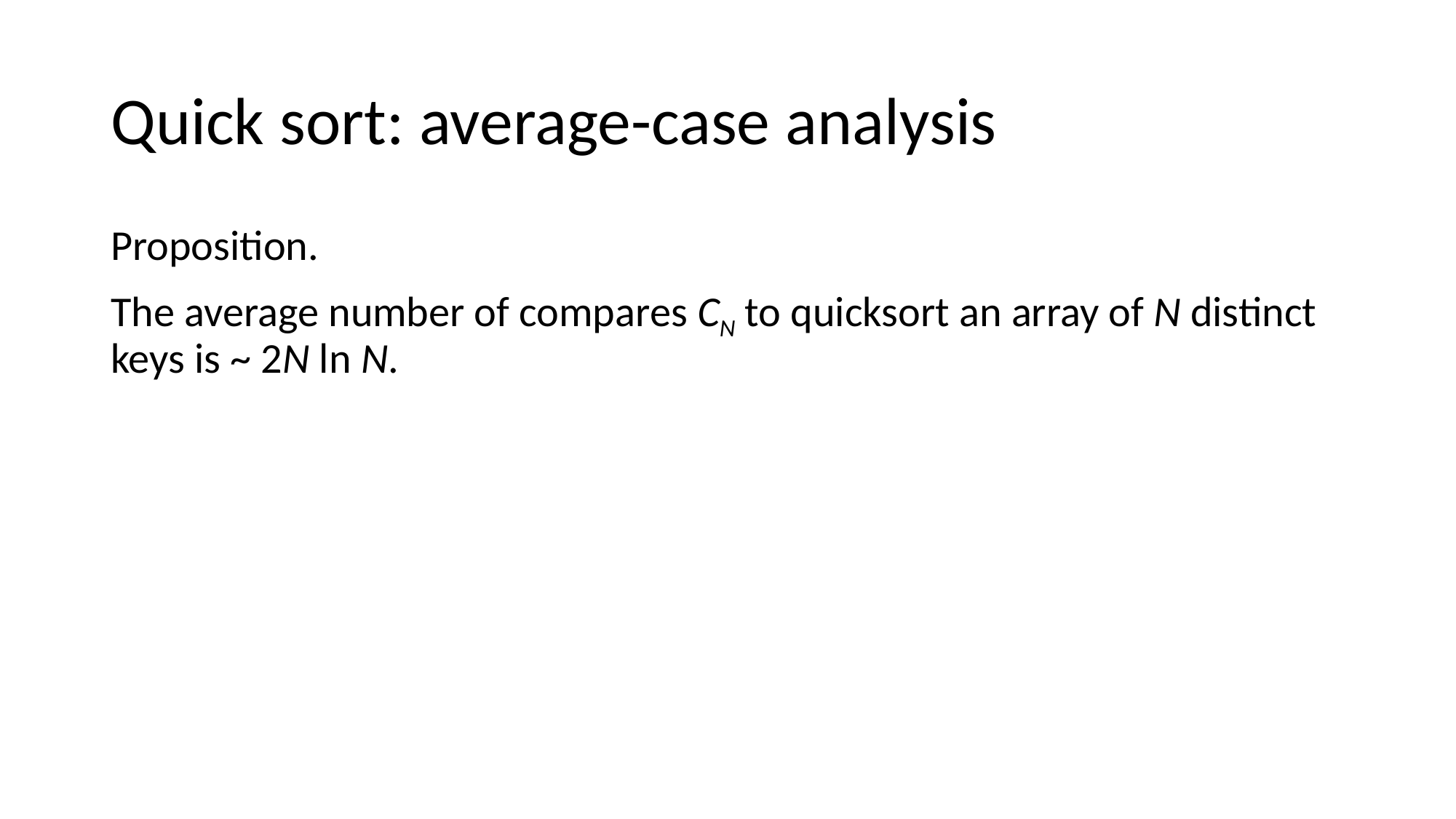

# Quick sort: average-case analysis
Proposition.
The average number of compares CN to quicksort an array of N distinct keys is ~ 2N ln N.